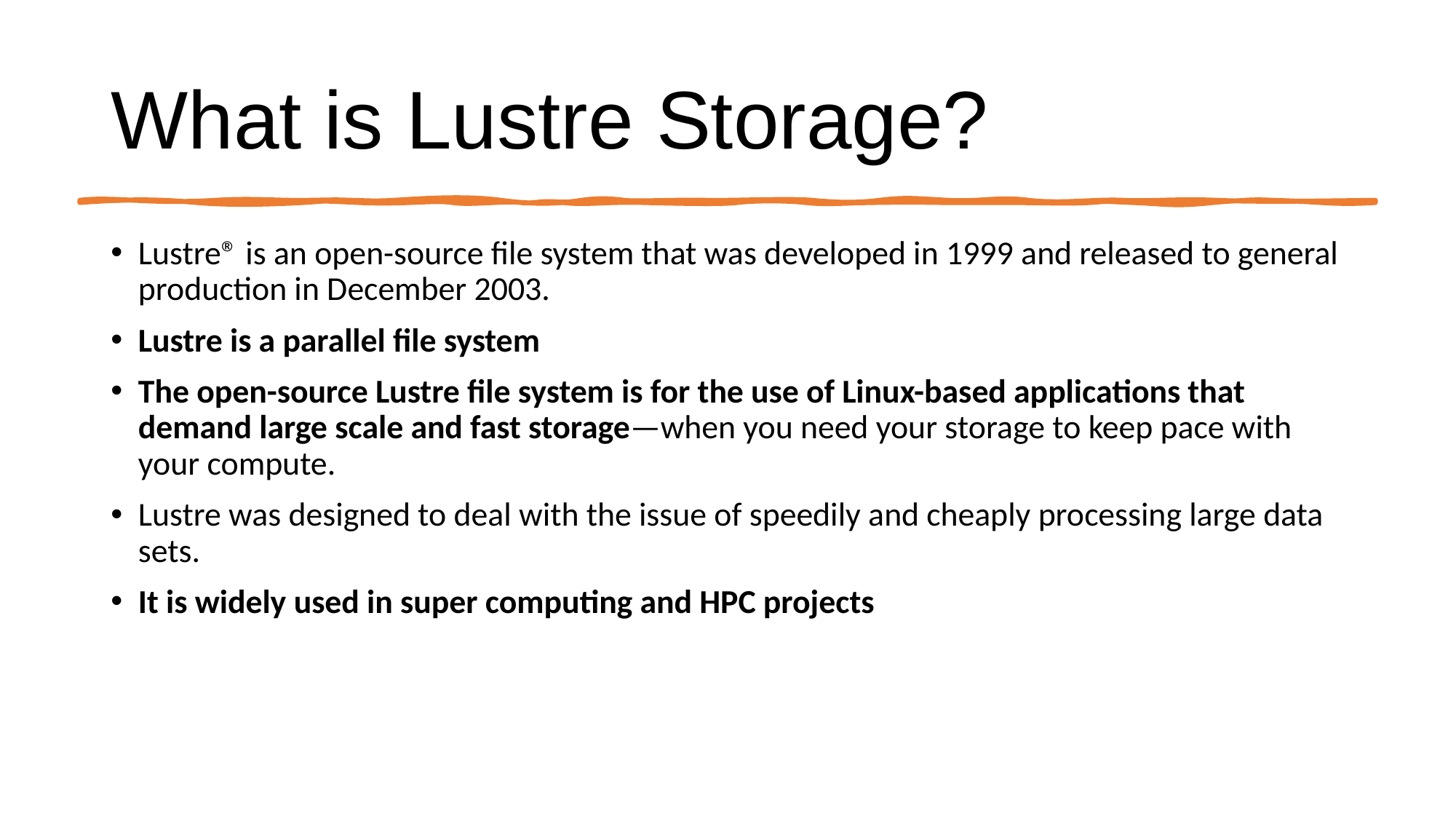

# What is Lustre Storage?

Lustre® is an open-source file system that was developed in 1999 and released to general production in December 2003.
Lustre is a parallel file system
The open-source Lustre file system is for the use of Linux-based applications that demand large scale and fast storage—when you need your storage to keep pace with your compute.
Lustre was designed to deal with the issue of speedily and cheaply processing large data sets.
It is widely used in super computing and HPC projects